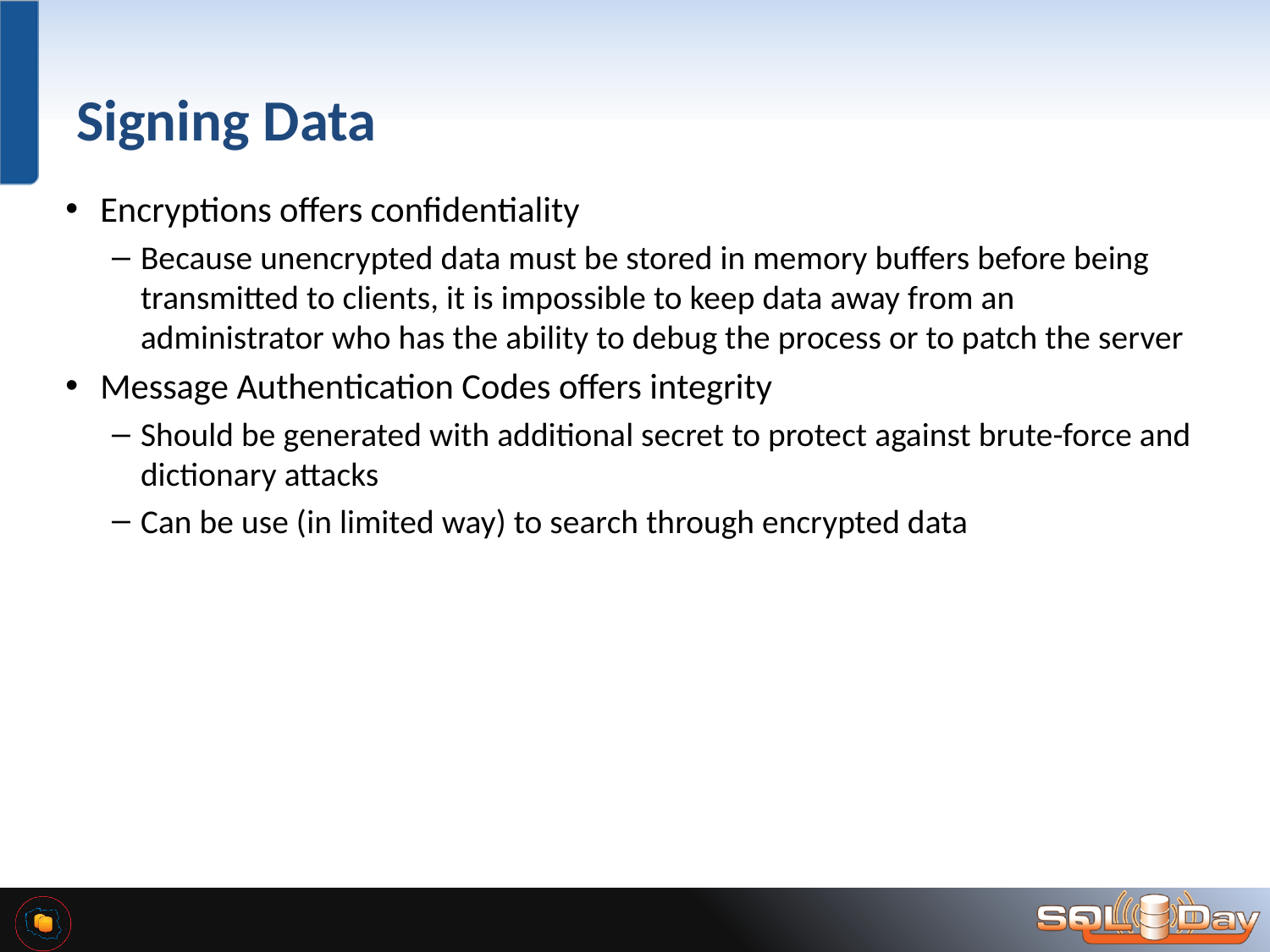

# Signing Data
Encryptions offers confidentiality
Because unencrypted data must be stored in memory buffers before being transmitted to clients, it is impossible to keep data away from an administrator who has the ability to debug the process or to patch the server
Message Authentication Codes offers integrity
Should be generated with additional secret to protect against brute-force and dictionary attacks
Can be use (in limited way) to search through encrypted data